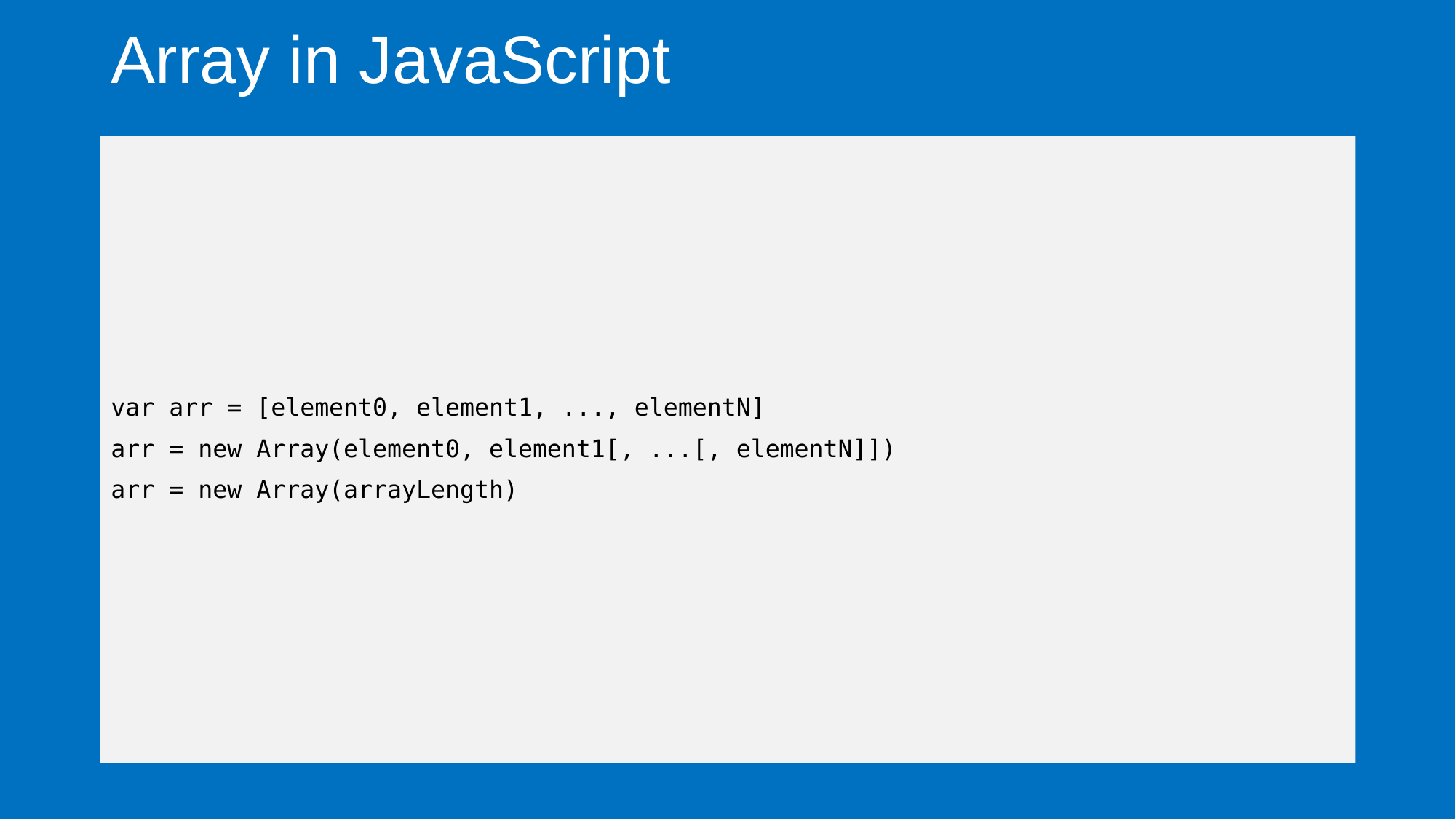

# Array in JavaScript
var arr = [element0, element1, ..., elementN]
arr = new Array(element0, element1[, ...[, elementN]])
arr = new Array(arrayLength)